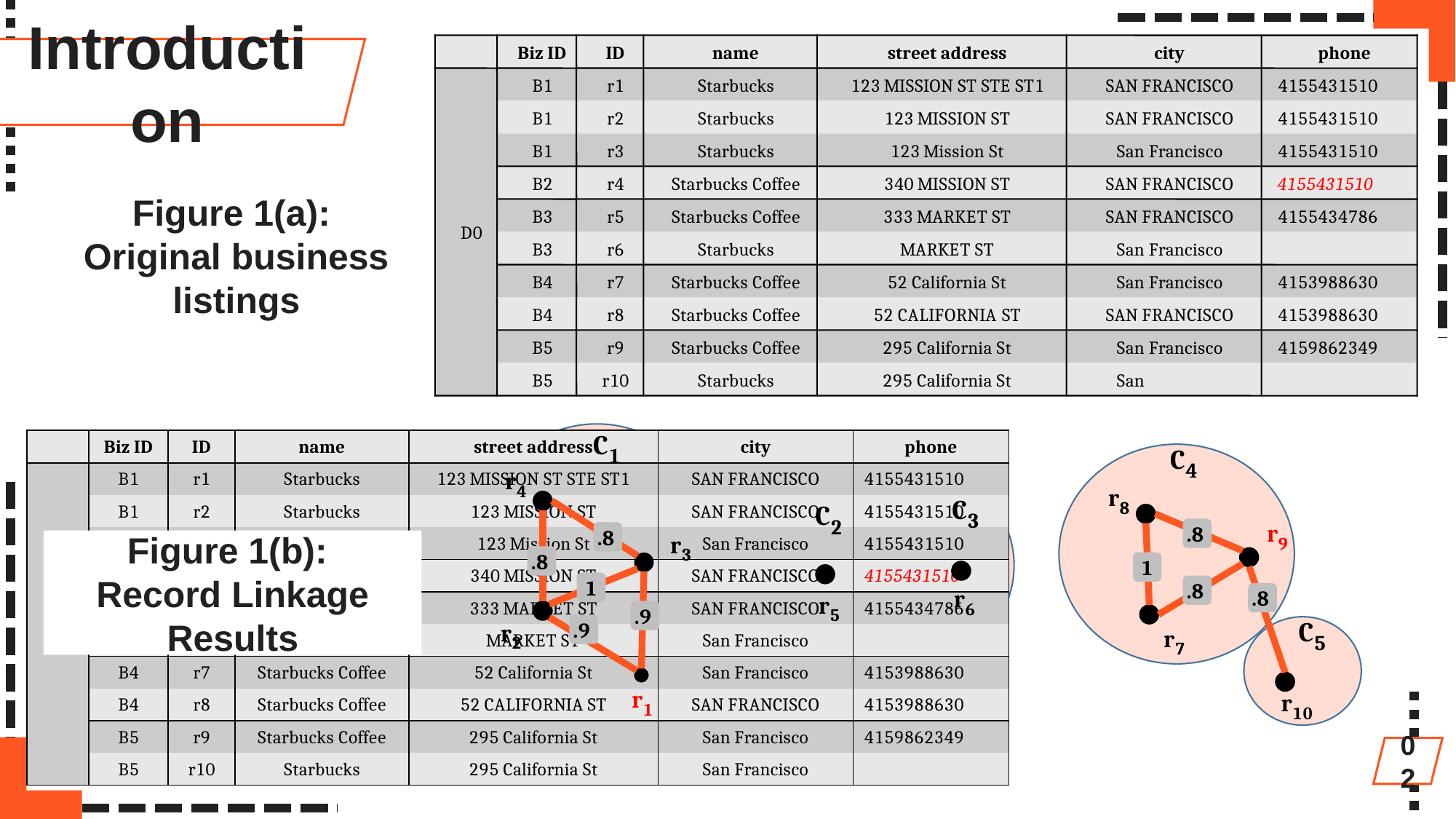

Introduction
Biz ID
ID
name
street address
city
phone

B1
r1
Starbucks
123 MISSION ST STE ST1
SAN FRANCISCO
4155431510

B1
r2
Starbucks
123 MISSION ST
SAN FRANCISCO
4155431510

B1
r3
Starbucks
123 Mission St
San
Francisco
4155431510

B2
r4
Starbucks Coffee
340 MISSION ST
SAN FRANCISCO
4155431510
Figure 1(a):
Original business listings

B3
r5
Starbucks Coffee
333 MARKET ST
SAN FRANCISCO
4155434786
D0

B3
r6
Starbucks
MARKET ST
San
Francisco

B4
r7
Starbucks Coffee
52 California St
San
Francisco
4153988630

B4
r8
Starbucks Coffee
52 CALIFORNIA
ST
SAN FRANCISCO
4153988630

B5
r9
Starbucks Coffee
295 California St
San
Francisco
4159862349

B5
r10
Starbucks
295 California St
San
Francisco

C1

|  | Biz ID | ID | name | street address | city | phone |
| --- | --- | --- | --- | --- | --- | --- |
| D0 | B1 | r1 | Starbucks | 123 MISSION ST STE ST1 | SAN FRANCISCO | 4155431510 |
|  | B1 | r2 | Starbucks | 123 MISSION ST | SAN FRANCISCO | 4155431510 |
|  | B1 | r3 | Starbucks | 123 Mission St | San Francisco | 4155431510 |
|  | B2 | r4 | Starbucks Coffee | 340 MISSION ST | SAN FRANCISCO | 4155431510 |
|  | B3 | r5 | Starbucks Coffee | 333 MARKET ST | SAN FRANCISCO | 4155434786 |
|  | B3 | r6 | Starbucks | MARKET ST | San Francisco |  |
|  | B4 | r7 | Starbucks Coffee | 52 California St | San Francisco | 4153988630 |
|  | B4 | r8 | Starbucks Coffee | 52 CALIFORNIA ST | SAN FRANCISCO | 4153988630 |
|  | B5 | r9 | Starbucks Coffee | 295 California St | San Francisco | 4159862349 |
|  | B5 | r10 | Starbucks | 295 California St | San Francisco |  |
C4

r4
r8
C3
C2

r9
r3
.8

.8

Figure 1(b):
Record Linkage Results
.8

1

r6
1

.8

r5
.8

.9

C5
r2

r7
.9

r1

r10

02